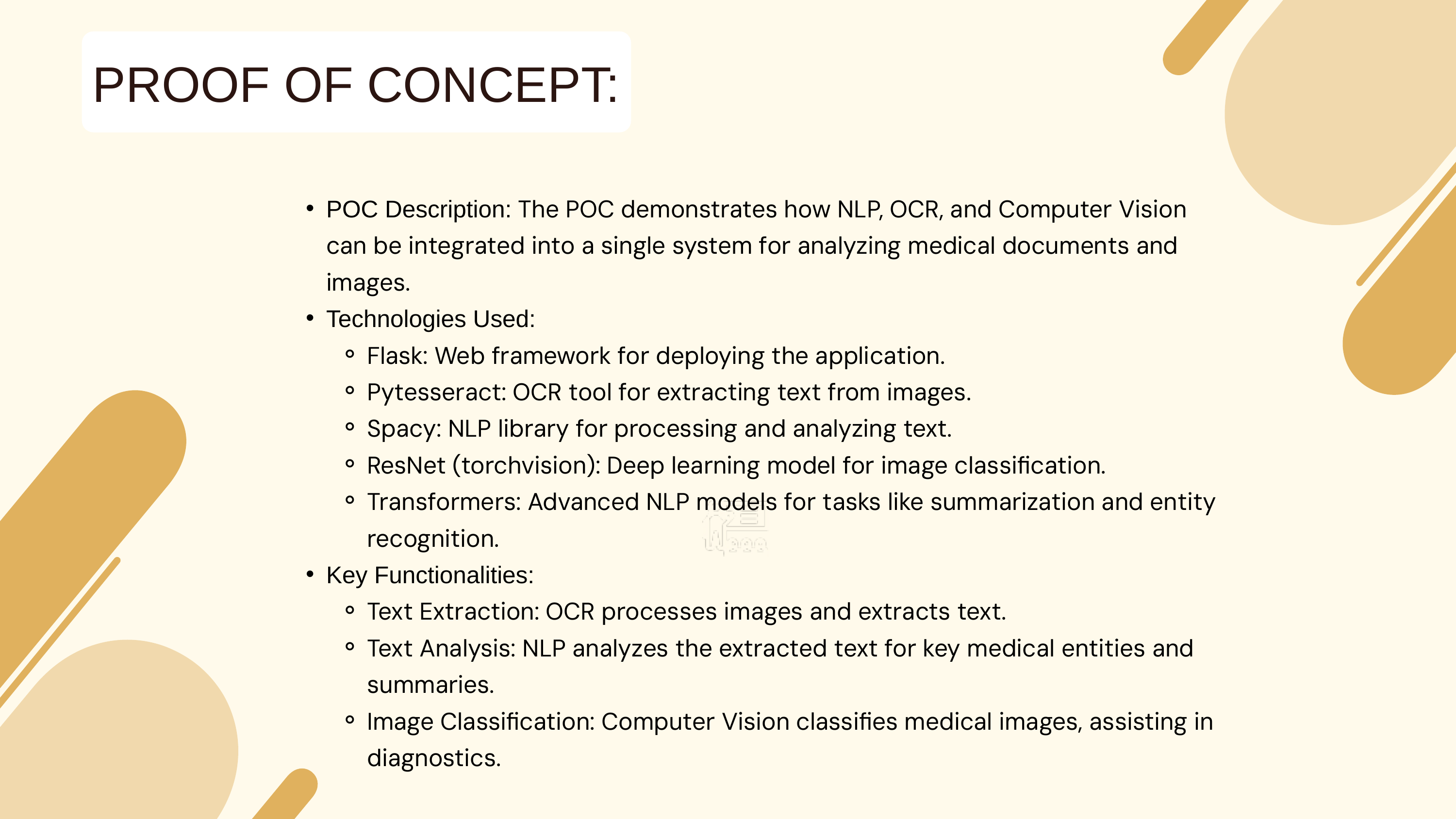

PROOF OF CONCEPT:
POC Description: The POC demonstrates how NLP, OCR, and Computer Vision can be integrated into a single system for analyzing medical documents and images.
Technologies Used:
Flask: Web framework for deploying the application.
Pytesseract: OCR tool for extracting text from images.
Spacy: NLP library for processing and analyzing text.
ResNet (torchvision): Deep learning model for image classification.
Transformers: Advanced NLP models for tasks like summarization and entity recognition.
Key Functionalities:
Text Extraction: OCR processes images and extracts text.
Text Analysis: NLP analyzes the extracted text for key medical entities and summaries.
Image Classification: Computer Vision classifies medical images, assisting in diagnostics.